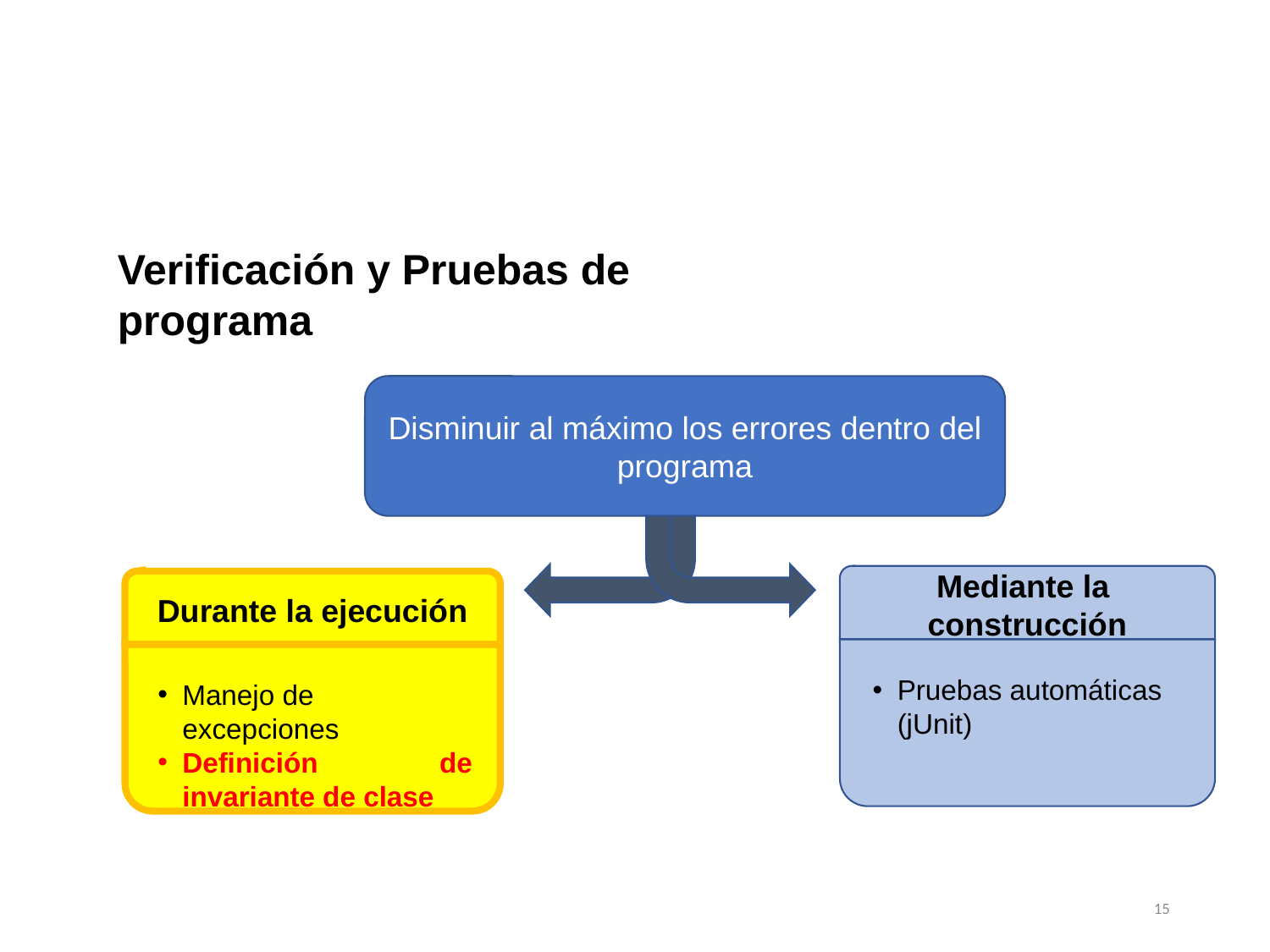

Verificación y Pruebas de programa
Disminuir al máximo los errores dentro del programa

Mediante la  construcción
Durante la ejecución

Pruebas automáticas (jUnit)

Manejo de excepciones
Definición de invariante de clase
15